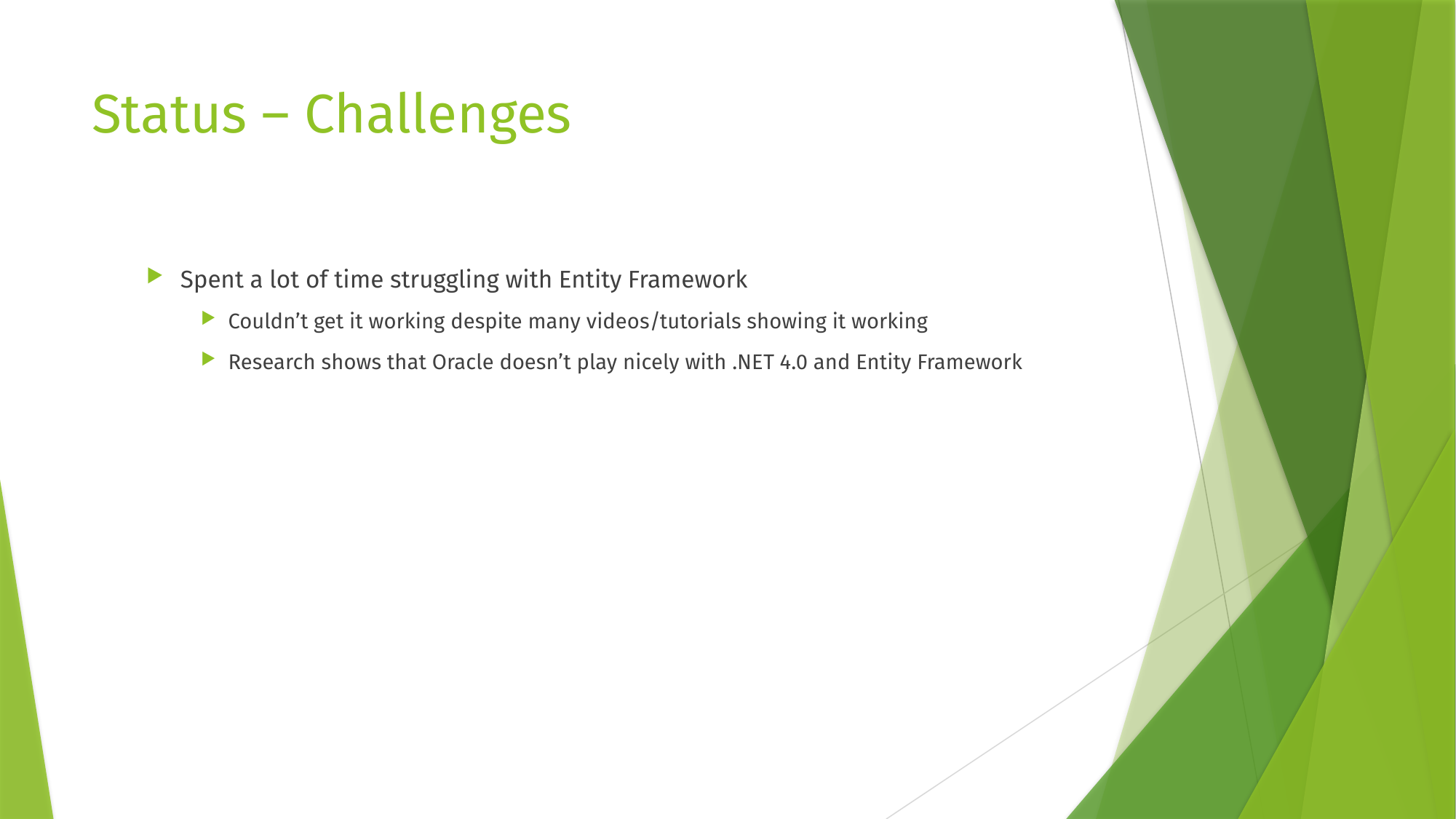

# Status – Challenges
Spent a lot of time struggling with Entity Framework
Couldn’t get it working despite many videos/tutorials showing it working
Research shows that Oracle doesn’t play nicely with .NET 4.0 and Entity Framework